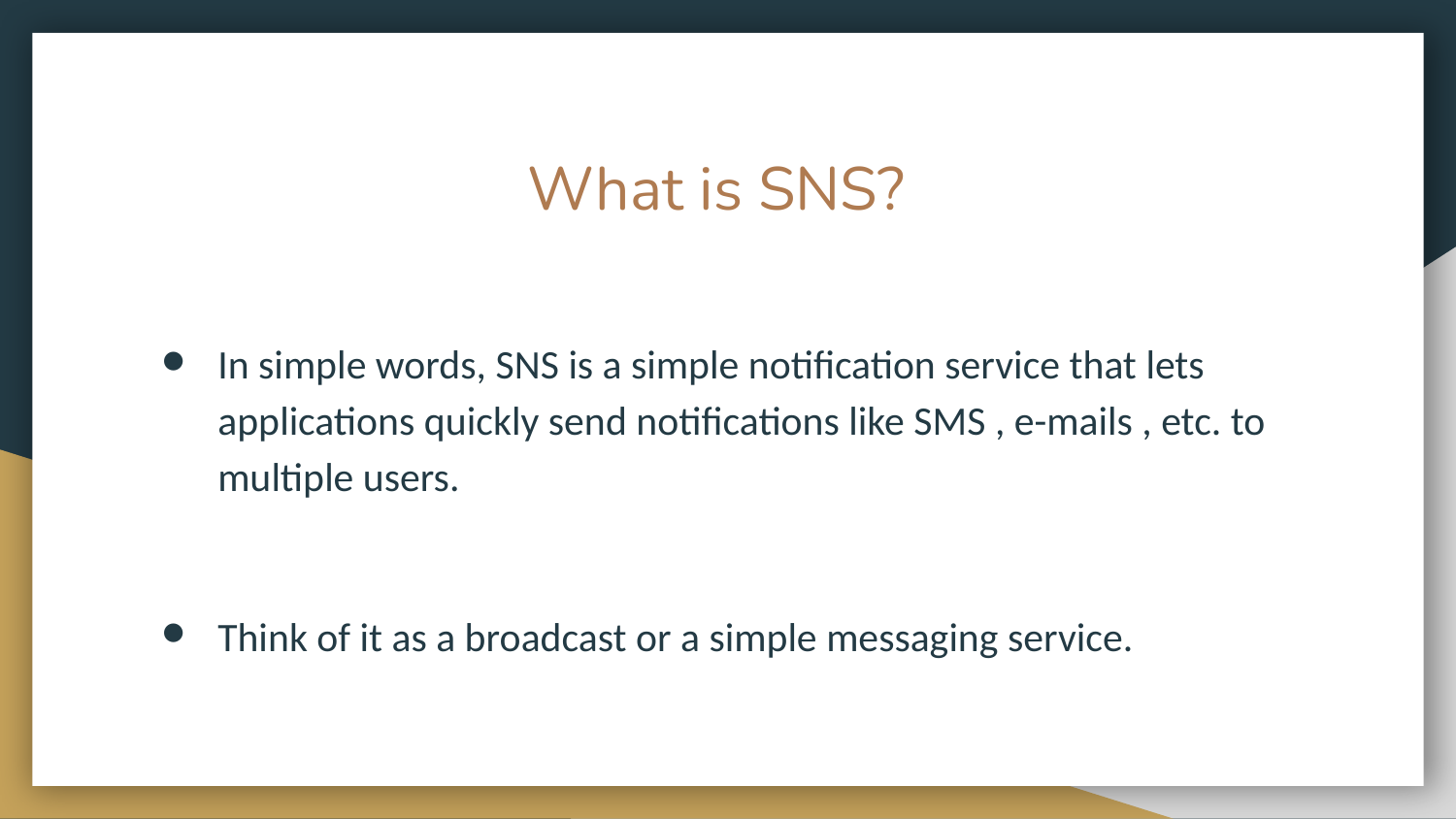

# What is SNS?
In simple words, SNS is a simple notification service that lets applications quickly send notifications like SMS , e-mails , etc. to multiple users.

Think of it as a broadcast or a simple messaging service.